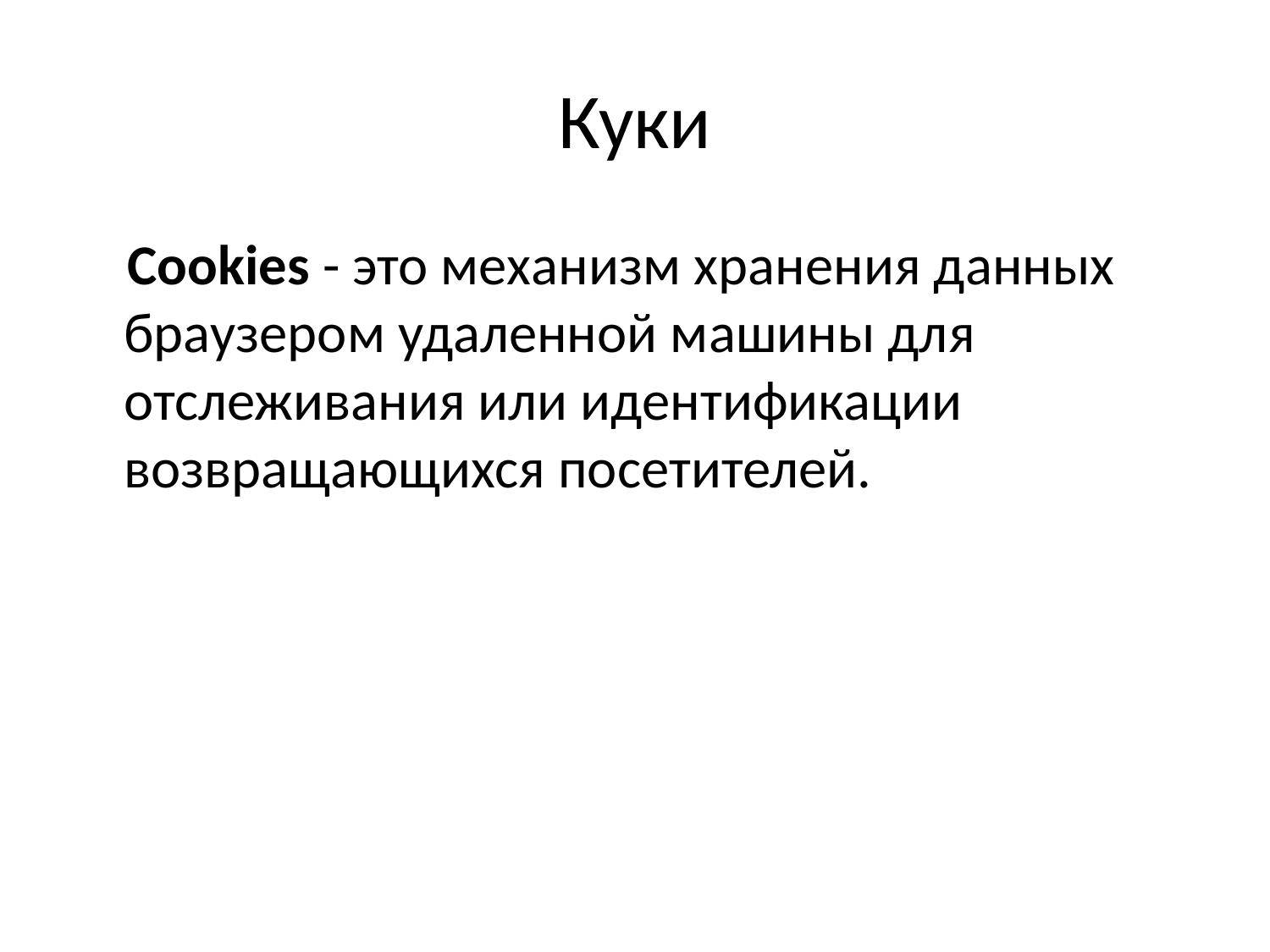

# Куки
    Cookies - это механизм хранения данных браузером удаленной машины для отслеживания или идентификации возвращающихся посетителей.